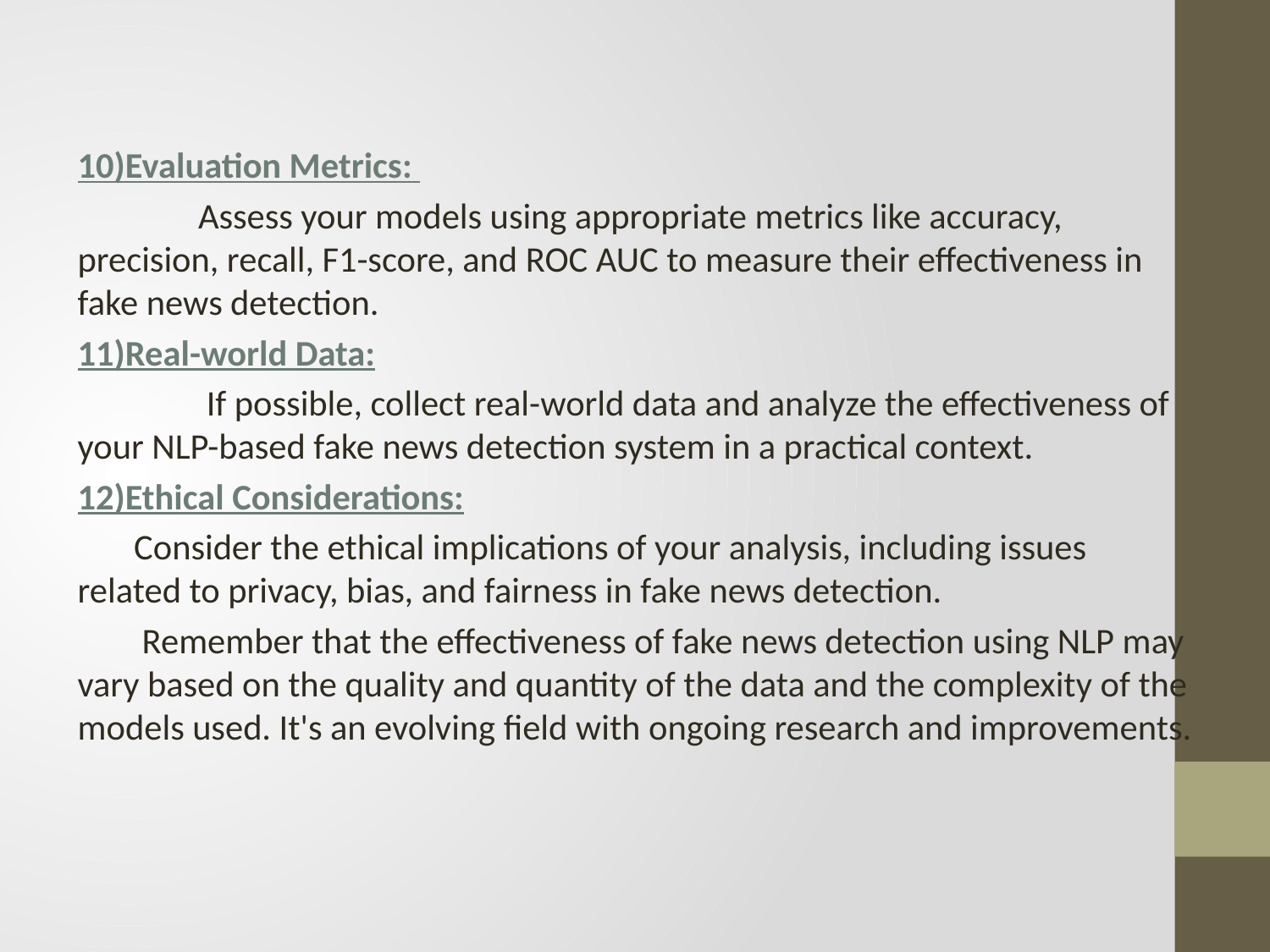

10)Evaluation Metrics:
               Assess your models using appropriate metrics like accuracy, precision, recall, F1-score, and ROC AUC to measure their effectiveness in fake news detection.
11)Real-world Data:
                If possible, collect real-world data and analyze the effectiveness of your NLP-based fake news detection system in a practical context.
12)Ethical Considerations:
       Consider the ethical implications of your analysis, including issues related to privacy, bias, and fairness in fake news detection.
        Remember that the effectiveness of fake news detection using NLP may vary based on the quality and quantity of the data and the complexity of the models used. It's an evolving field with ongoing research and improvements.